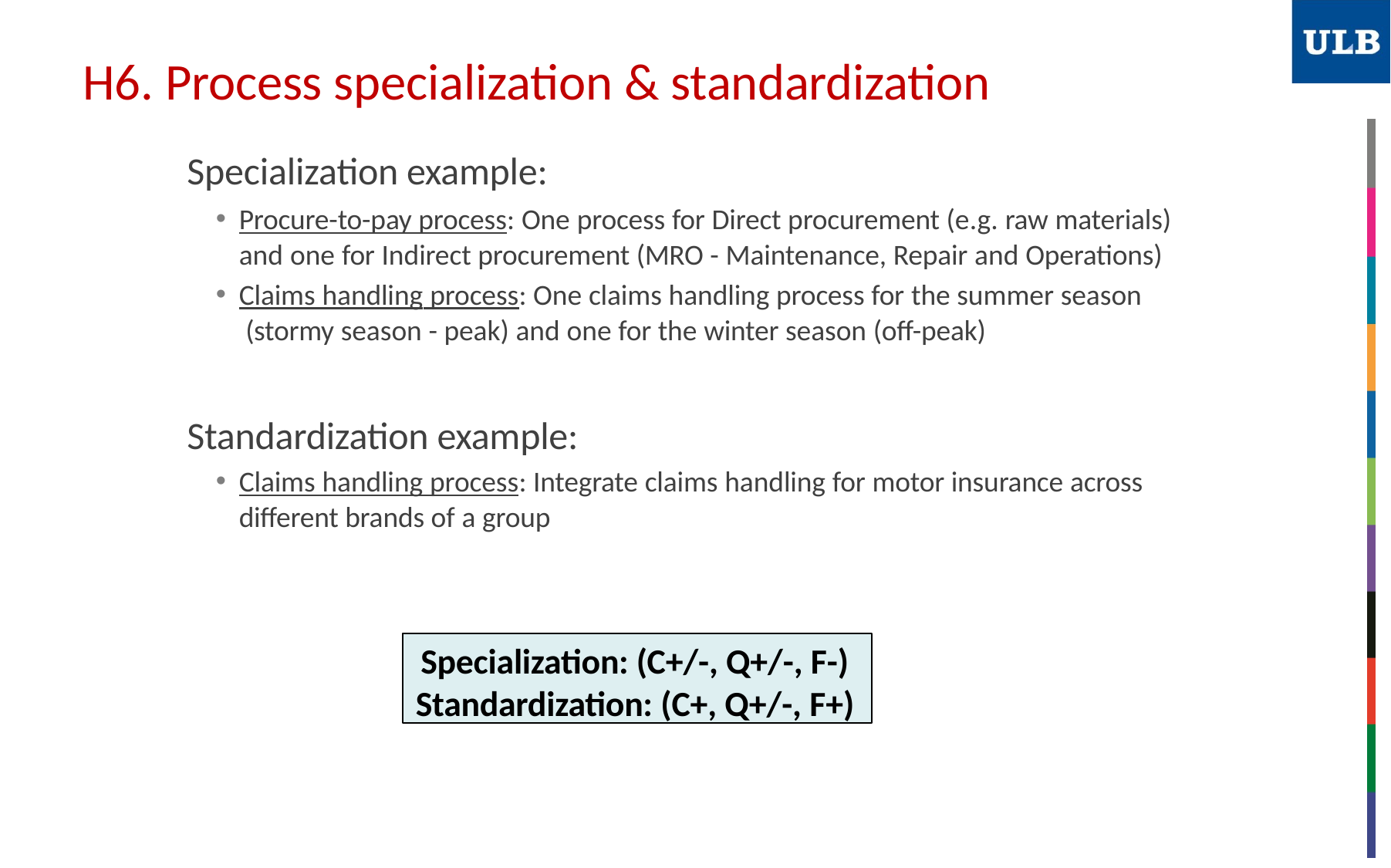

# H6. Process specialization & standardization
Specialization example:
Procure-to-pay process: One process for Direct procurement (e.g. raw materials)  and one for Indirect procurement (MRO - Maintenance, Repair and Operations)
Claims handling process: One claims handling process for the summer season  (stormy season - peak) and one for the winter season (off-peak)

Standardization example:
Claims handling process: Integrate claims handling for motor insurance across  different brands of a group
Specialization: (C+/-, Q+/-, F-)  Standardization: (C+, Q+/-, F+)